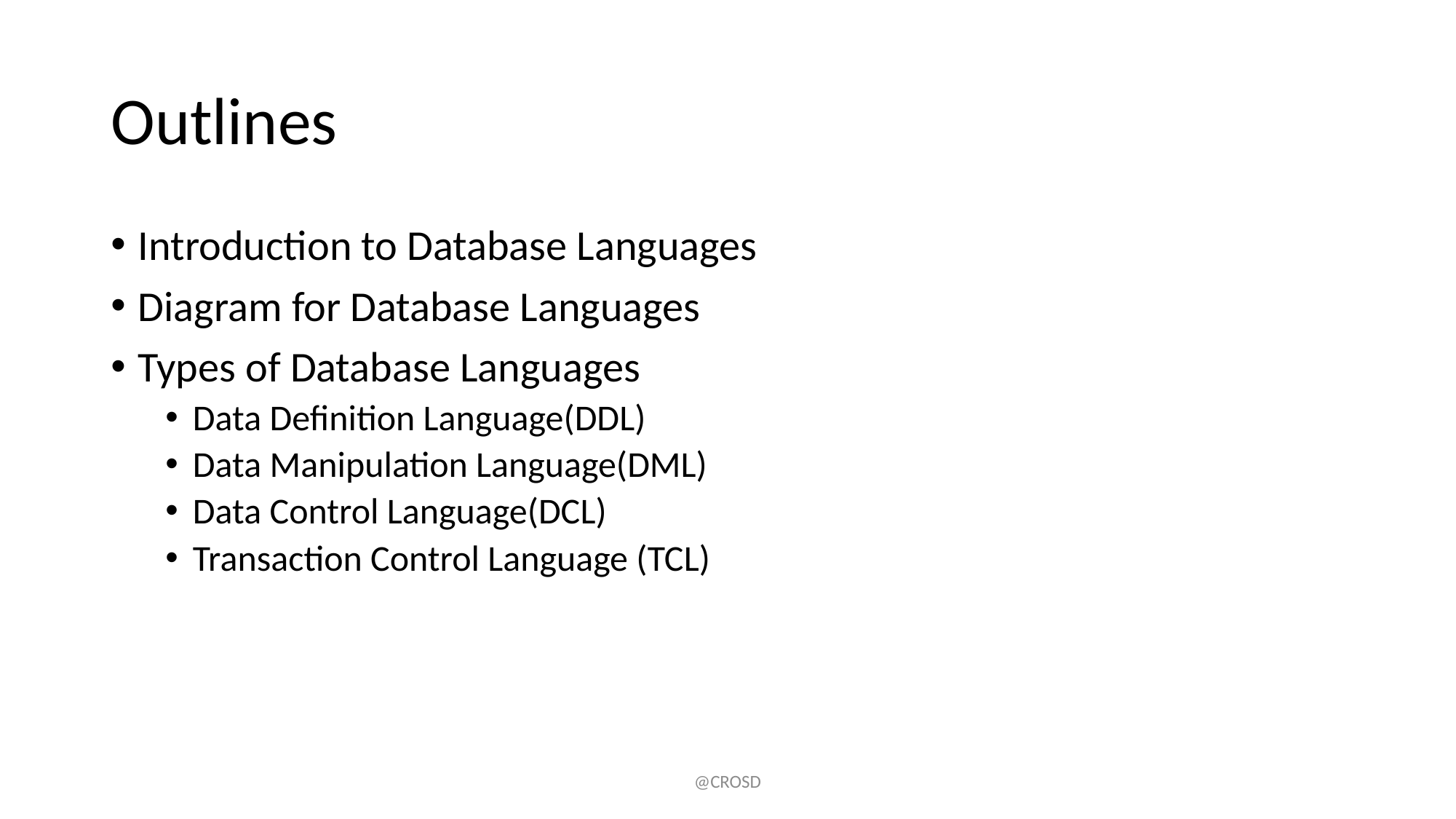

# Outlines
Introduction to Database Languages
Diagram for Database Languages
Types of Database Languages
Data Definition Language(DDL)
Data Manipulation Language(DML)
Data Control Language(DCL)
Transaction Control Language (TCL)
@CROSD
2